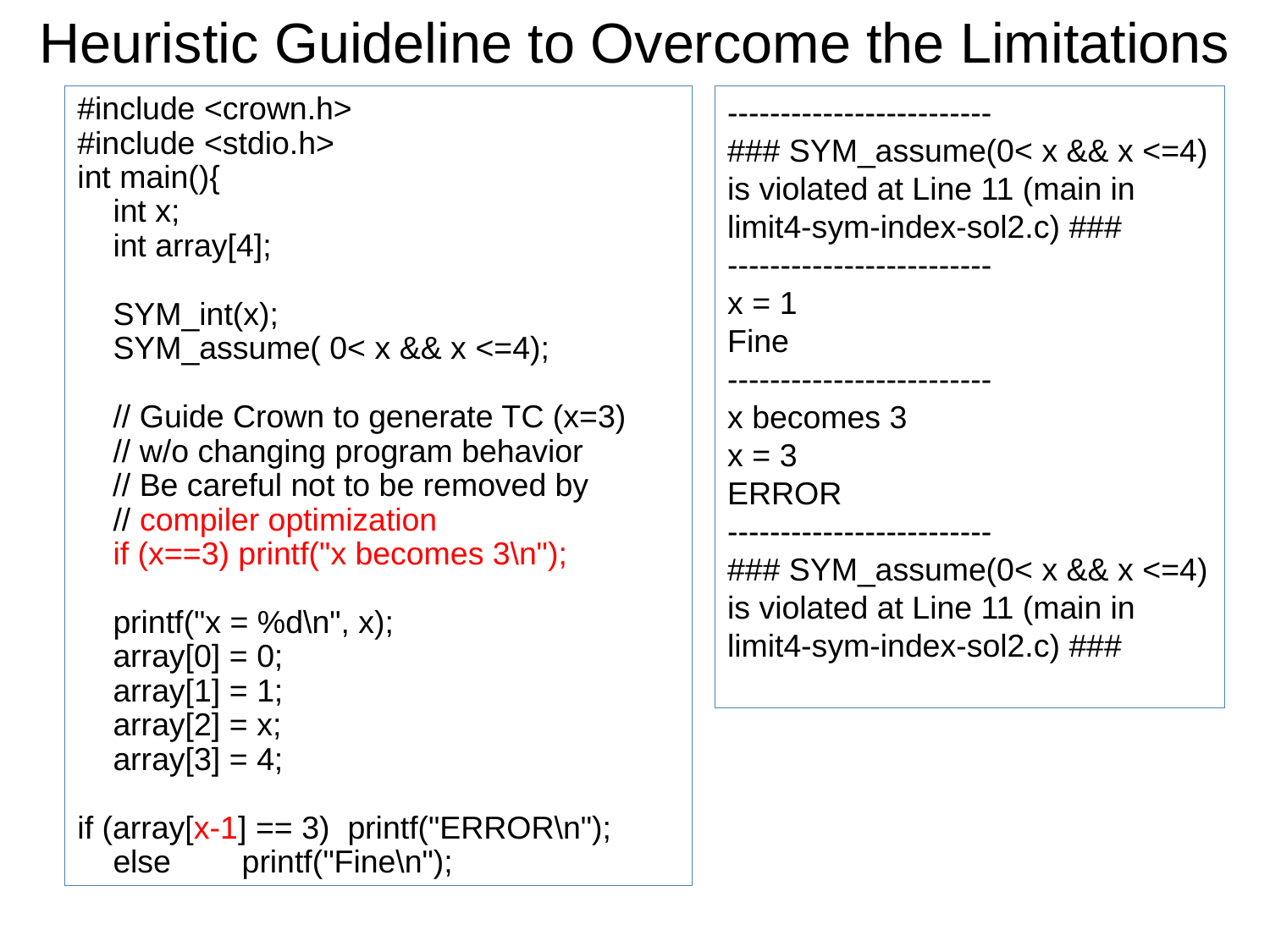

# Heuristic Guideline to Overcome the Limitations
#include <crown.h>
#include <stdio.h>
int main(){
    int x;
    int array[4];

    SYM_int(x);
    SYM_assume( 0< x && x <=4);

    // Guide Crown to generate TC (x=3)
    // w/o changing program behavior
    // Be careful not to be removed by
    // compiler optimization
    if (x==3) printf("x becomes 3\n");

    printf("x = %d\n", x);
    array[0] = 0;
    array[1] = 1;
    array[2] = x;
    array[3] = 4;

if (array[x-1] == 3)  printf("ERROR\n");
    else        printf("Fine\n");
-------------------------
### SYM_assume(0< x && x <=4) is violated at Line 11 (main in limit4-sym-index-sol2.c) ###
-------------------------
x = 1
Fine
-------------------------
x becomes 3
x = 3
ERROR
-------------------------
### SYM_assume(0< x && x <=4) is violated at Line 11 (main in limit4-sym-index-sol2.c) ###